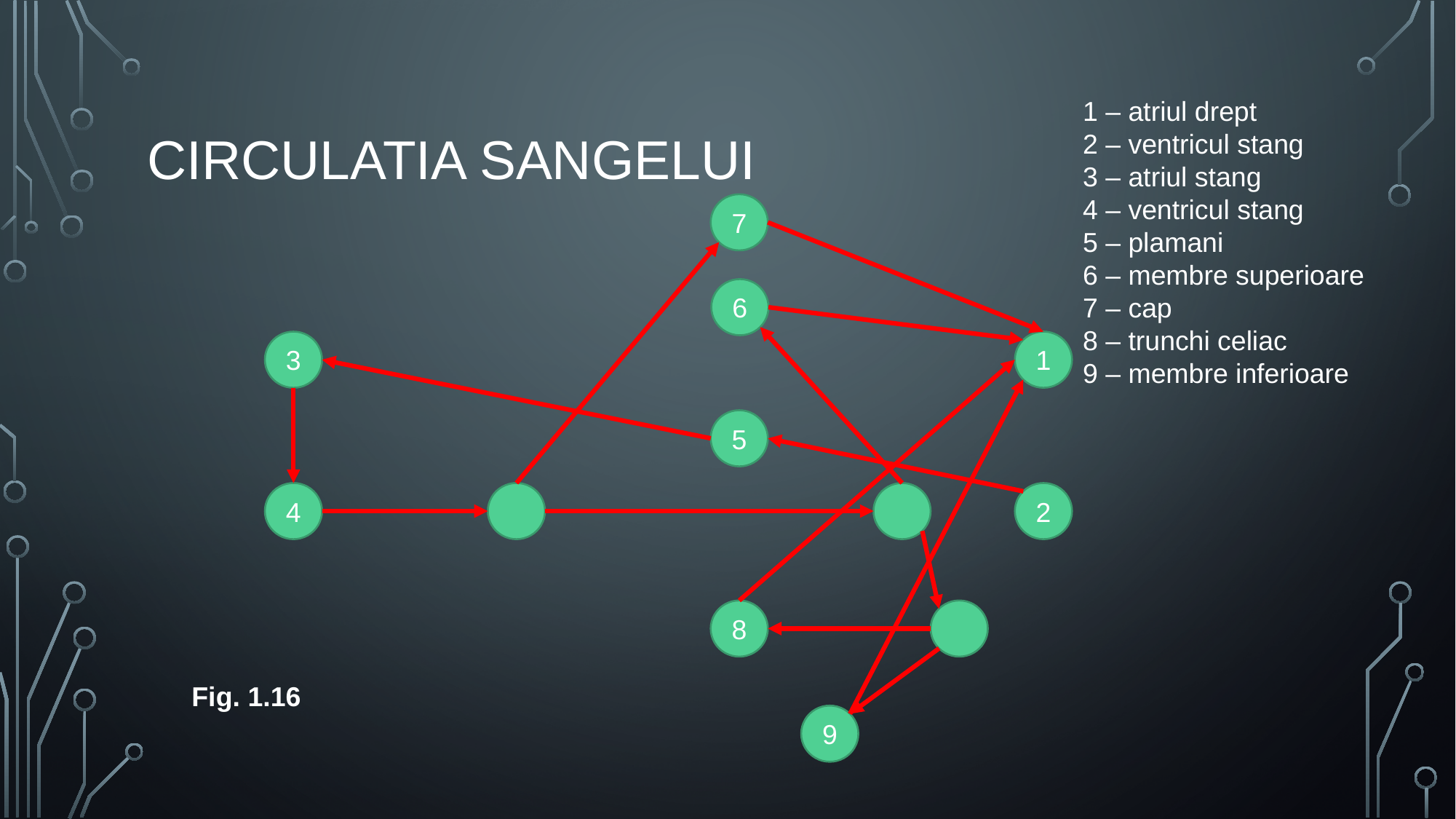

# Circulatia sangelui
1 – atriul drept
2 – ventricul stang
3 – atriul stang
4 – ventricul stang
5 – plamani
6 – membre superioare
7 – cap
8 – trunchi celiac
9 – membre inferioare
7
6
3
1
5
4

2
8

Fig. 1.16
9